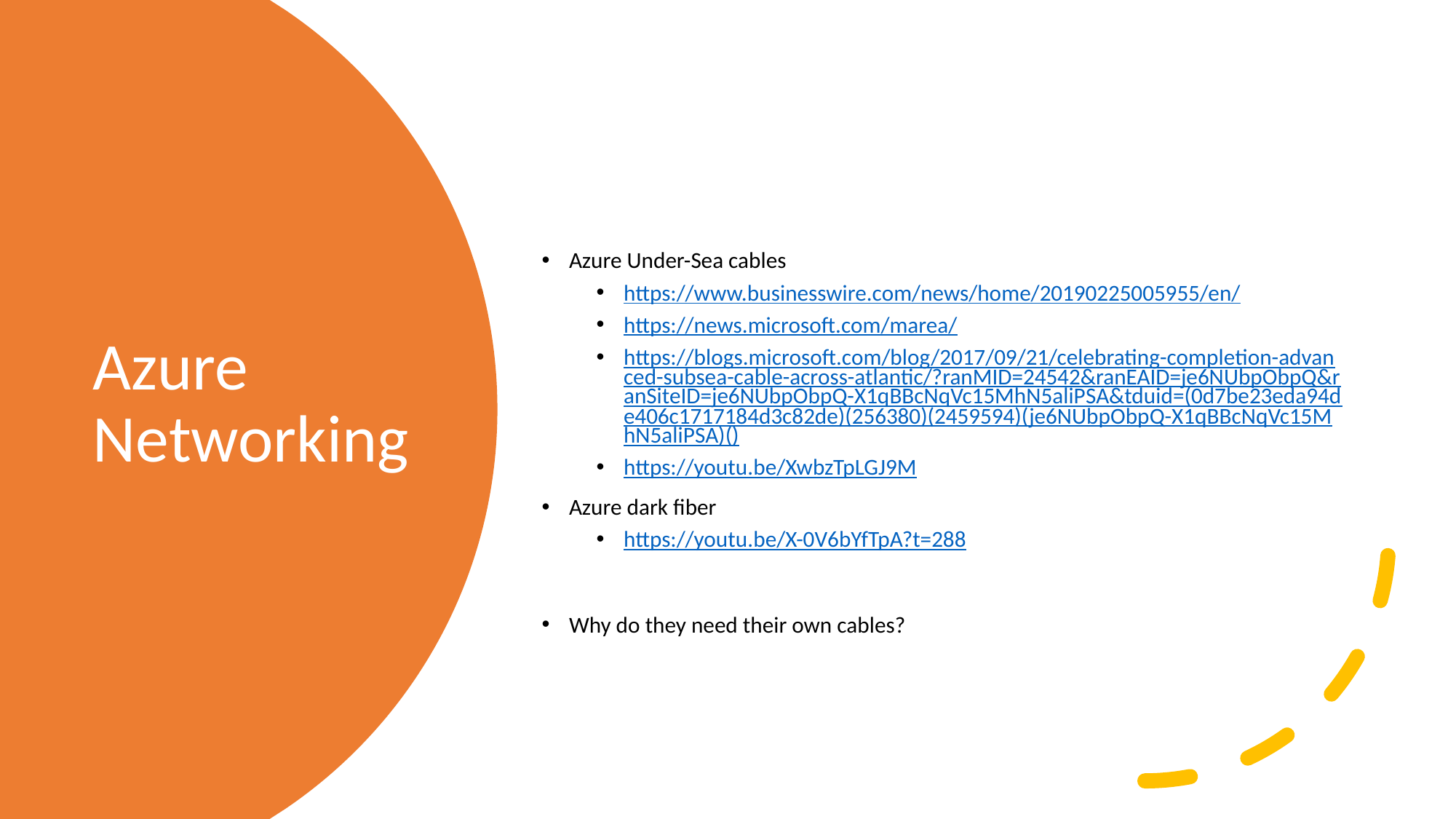

Azure Under-Sea cables
https://www.businesswire.com/news/home/20190225005955/en/
https://news.microsoft.com/marea/
https://blogs.microsoft.com/blog/2017/09/21/celebrating-completion-advanced-subsea-cable-across-atlantic/?ranMID=24542&ranEAID=je6NUbpObpQ&ranSiteID=je6NUbpObpQ-X1qBBcNqVc15MhN5aliPSA&tduid=(0d7be23eda94de406c1717184d3c82de)(256380)(2459594)(je6NUbpObpQ-X1qBBcNqVc15MhN5aliPSA)()
https://youtu.be/XwbzTpLGJ9M
Azure dark fiber
https://youtu.be/X-0V6bYfTpA?t=288

Why do they need their own cables?
# Azure Networking